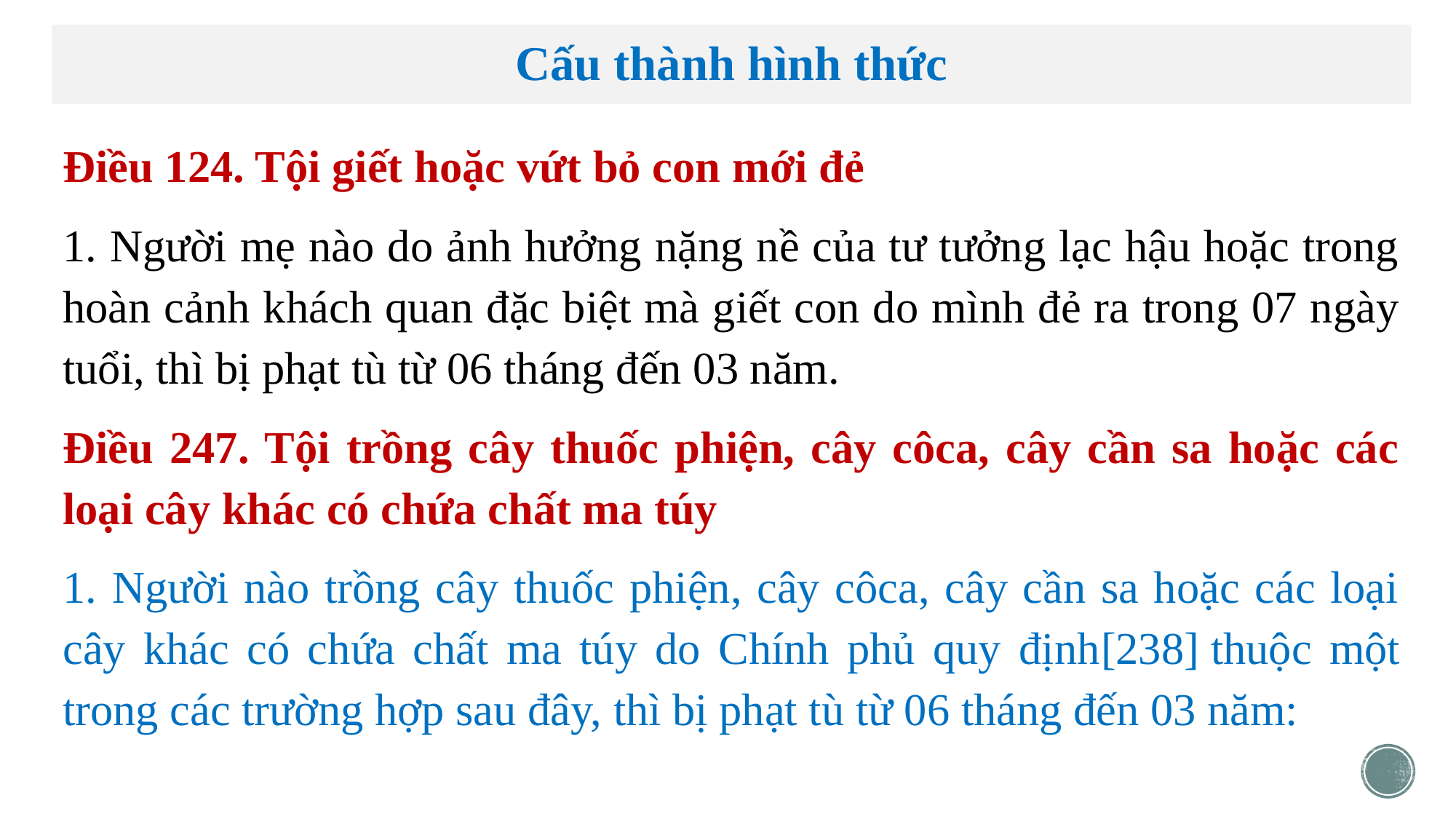

# Cấu thành hình thức
Điều 124. Tội giết hoặc vứt bỏ con mới đẻ
1. Người mẹ nào do ảnh hưởng nặng nề của tư tưởng lạc hậu hoặc trong hoàn cảnh khách quan đặc biệt mà giết con do mình đẻ ra trong 07 ngày tuổi, thì bị phạt tù từ 06 tháng đến 03 năm.
Điều 247. Tội trồng cây thuốc phiện, cây côca, cây cần sa hoặc các loại cây khác có chứa chất ma túy
1. Người nào trồng cây thuốc phiện, cây côca, cây cần sa hoặc các loại cây khác có chứa chất ma túy do Chính phủ quy định[238] thuộc một trong các trường hợp sau đây, thì bị phạt tù từ 06 tháng đến 03 năm: